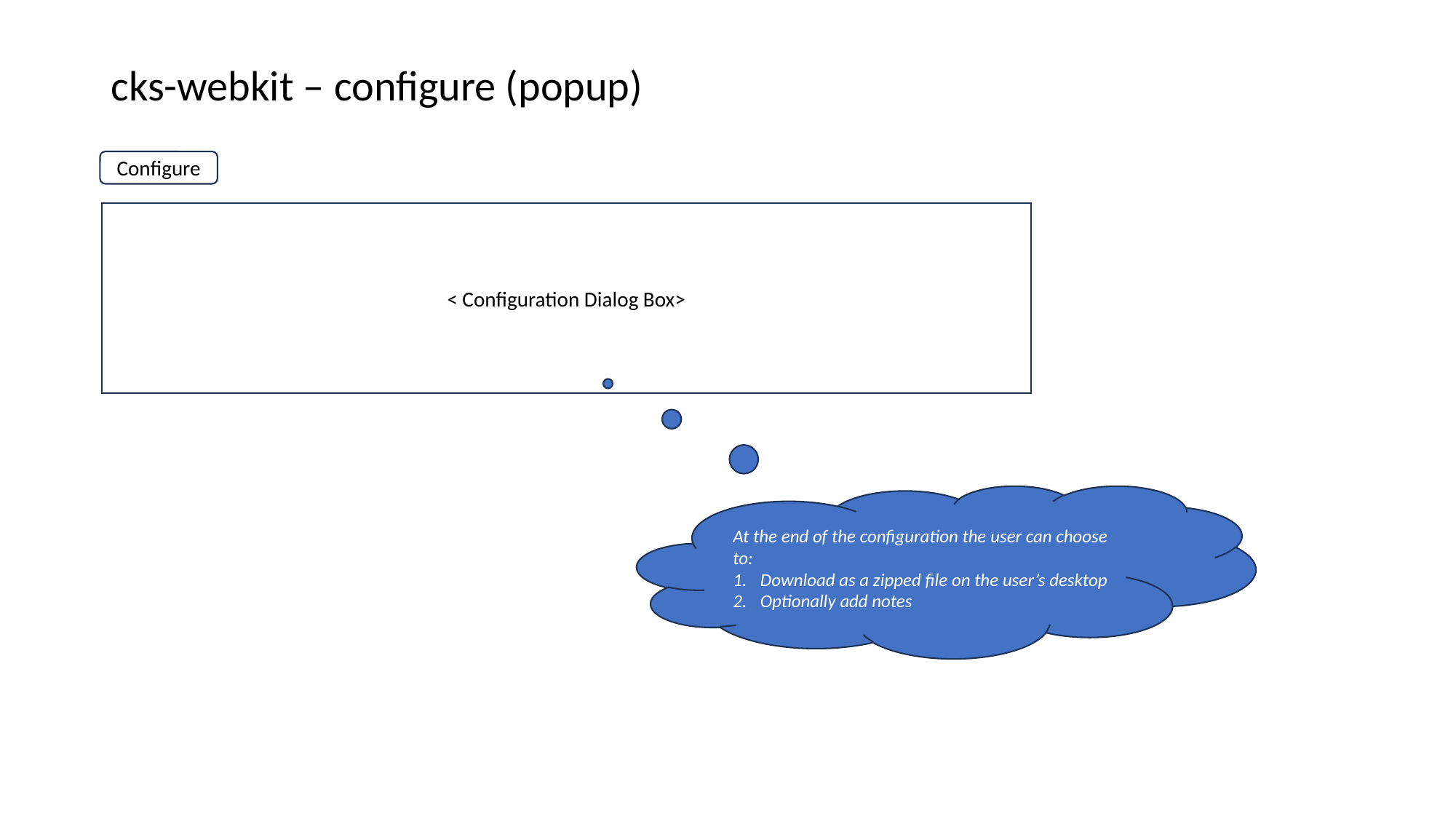

# cks-webkit – configure (popup)
Configure
< Configuration Dialog Box>
At the end of the configuration the user can choose to:
Download as a zipped file on the user’s desktop
Optionally add notes